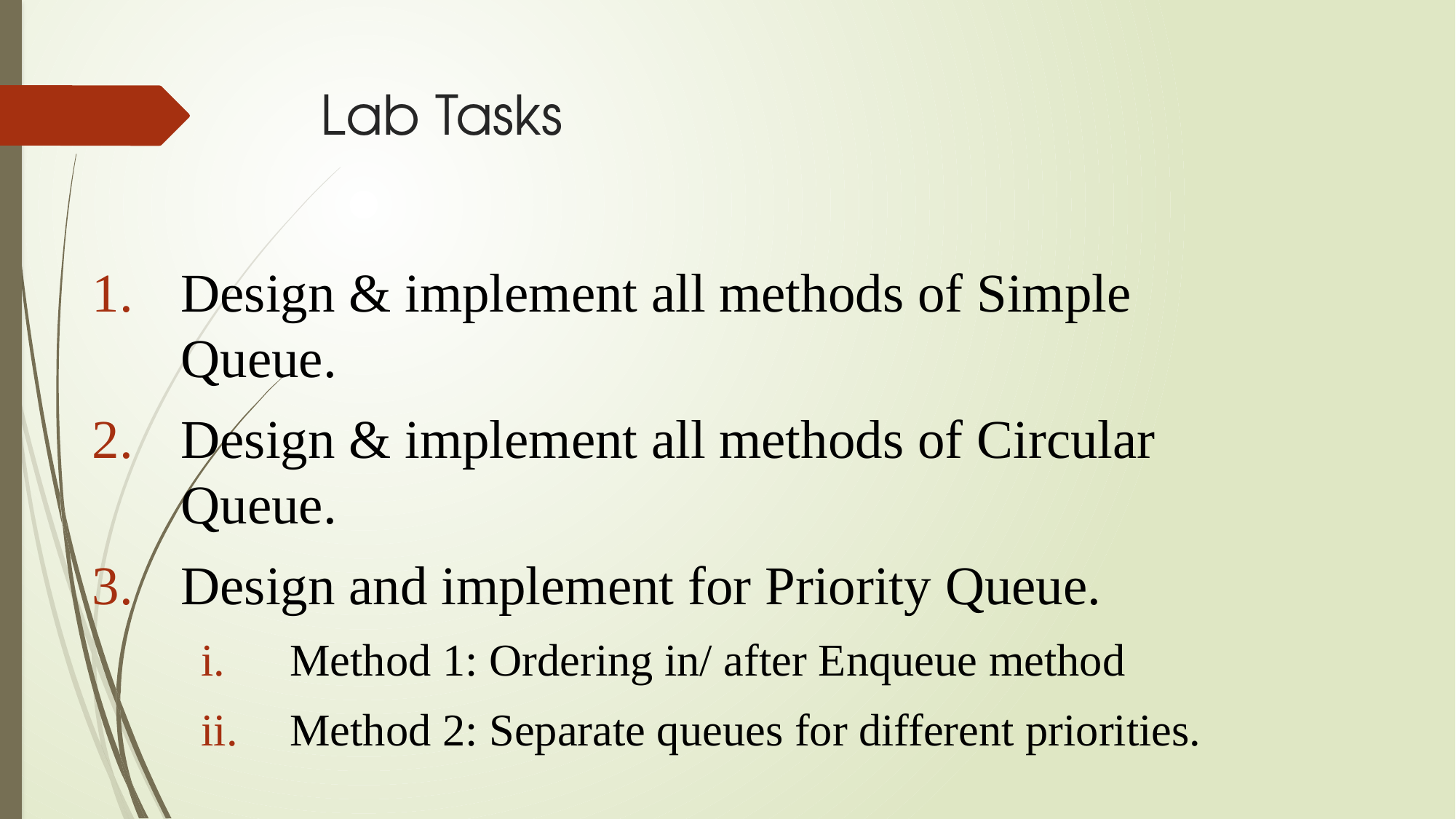

# Lab Tasks
Design & implement all methods of Simple Queue.
Design & implement all methods of Circular Queue.
Design and implement for Priority Queue.
Method 1: Ordering in/ after Enqueue method
Method 2: Separate queues for different priorities.